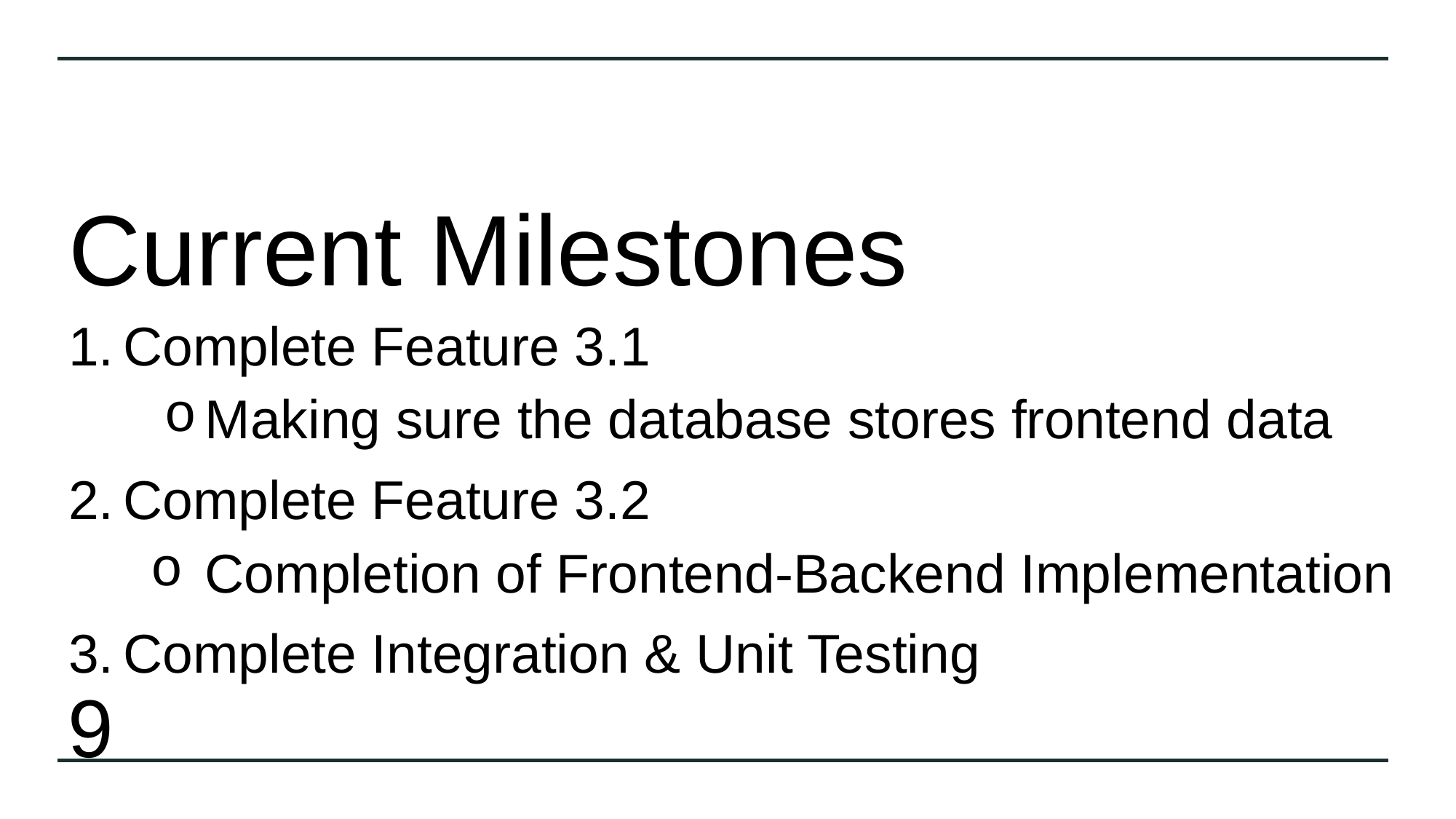

# Current Milestones

Complete Feature 3.1
Making sure the database stores frontend data
Complete Feature 3.2
Completion of Frontend-Backend Implementation
Complete Integration & Unit Testing
9